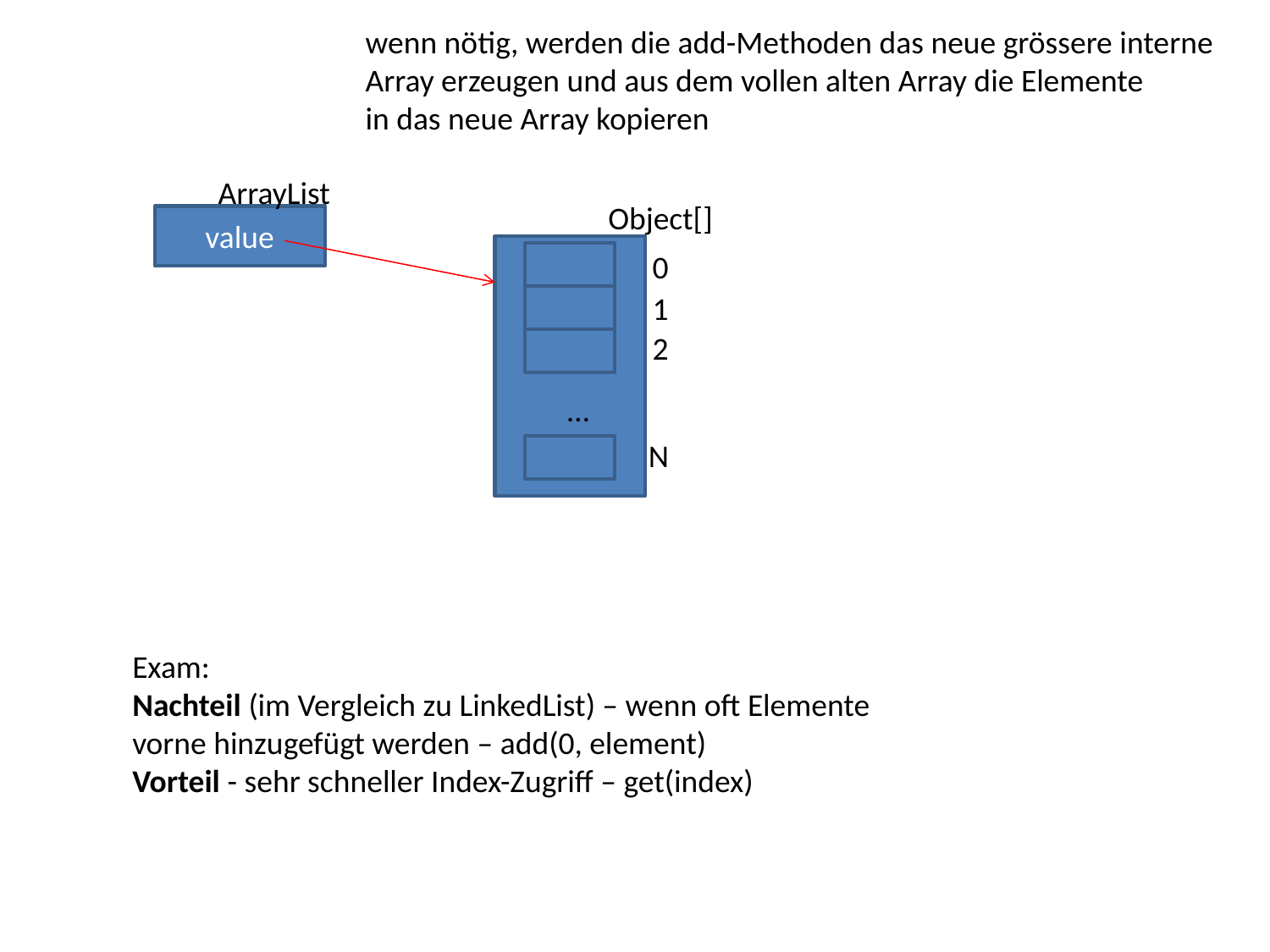

wenn nötig, werden die add-Methoden das neue grössere interne
Array erzeugen und aus dem vollen alten Array die Elemente
in das neue Array kopieren
ArrayList
Object[]
value

0

1

2

…
N

Exam:
Nachteil (im Vergleich zu LinkedList) – wenn oft Elemente
vorne hinzugefügt werden – add(0, element)
Vorteil - sehr schneller Index-Zugriff – get(index)